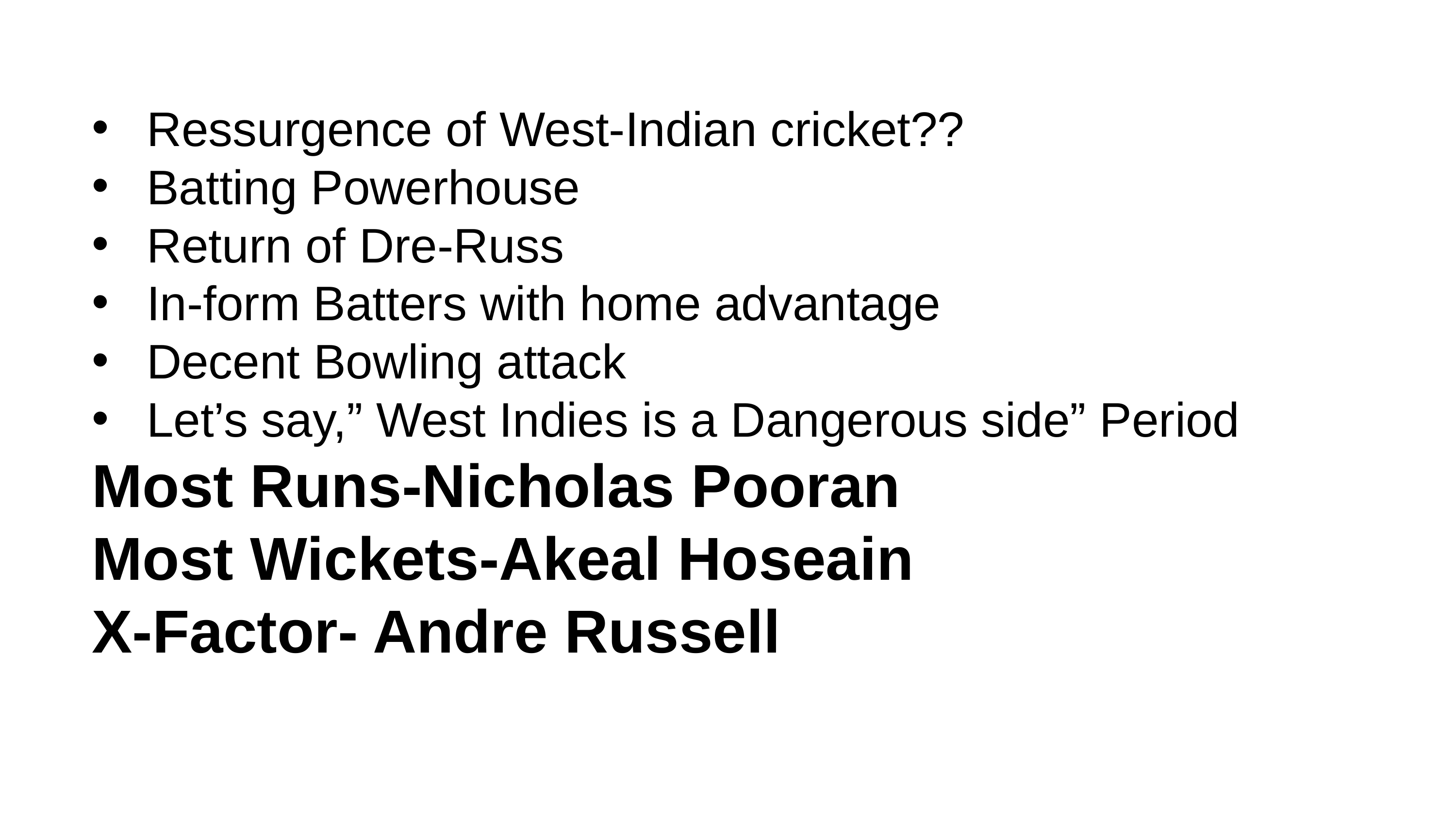

Ressurgence of West-Indian cricket??
Batting Powerhouse
Return of Dre-Russ
In-form Batters with home advantage
Decent Bowling attack
Let’s say,” West Indies is a Dangerous side” Period
Most Runs-Nicholas Pooran
Most Wickets-Akeal Hoseain
X-Factor- Andre Russell